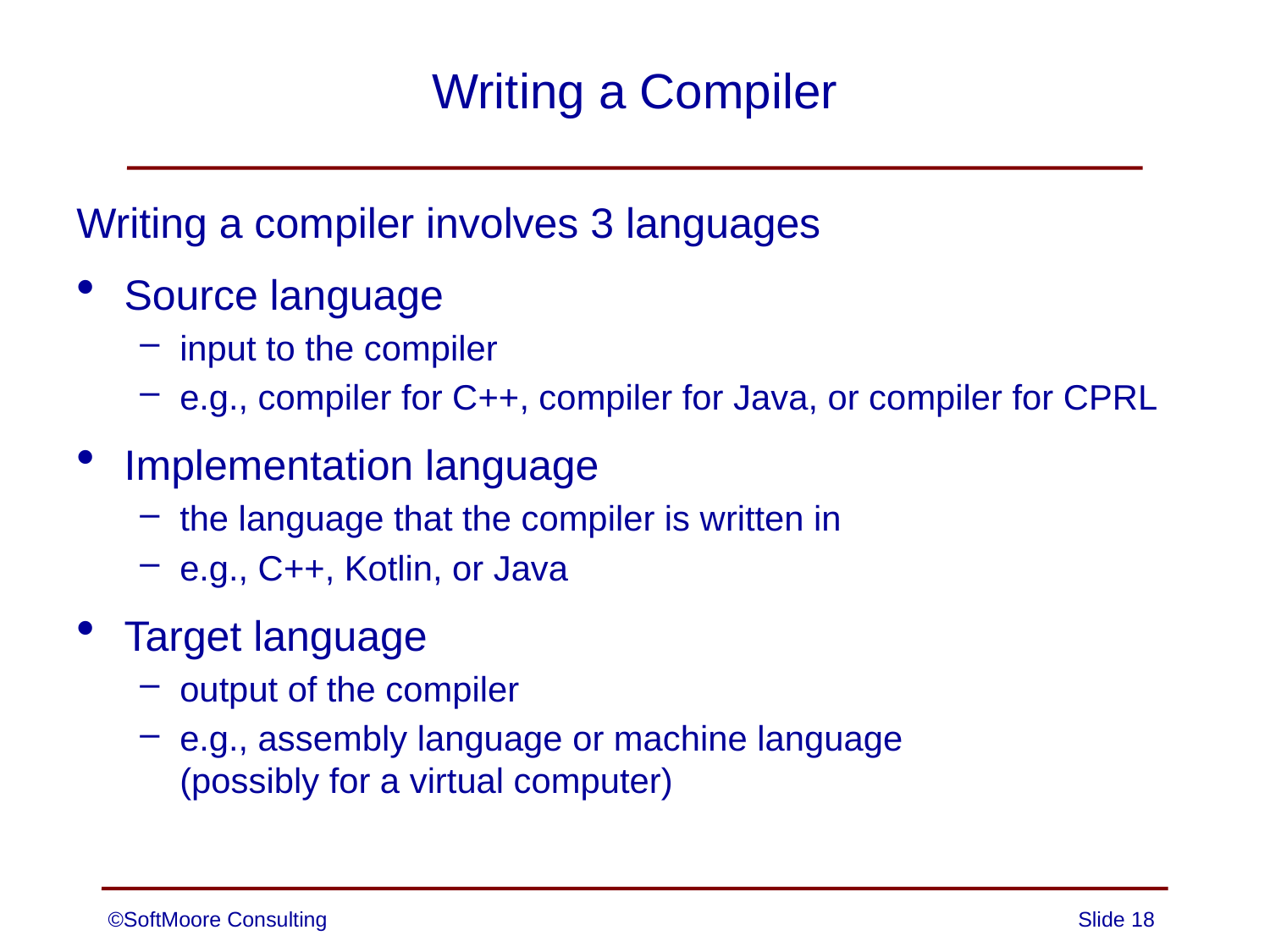

# Writing a Compiler
Writing a compiler involves 3 languages
Source language
input to the compiler
e.g., compiler for C++, compiler for Java, or compiler for CPRL
Implementation language
the language that the compiler is written in
e.g., C++, Kotlin, or Java
Target language
output of the compiler
e.g., assembly language or machine language
(possibly for a virtual computer)
©SoftMoore Consulting
Slide 18